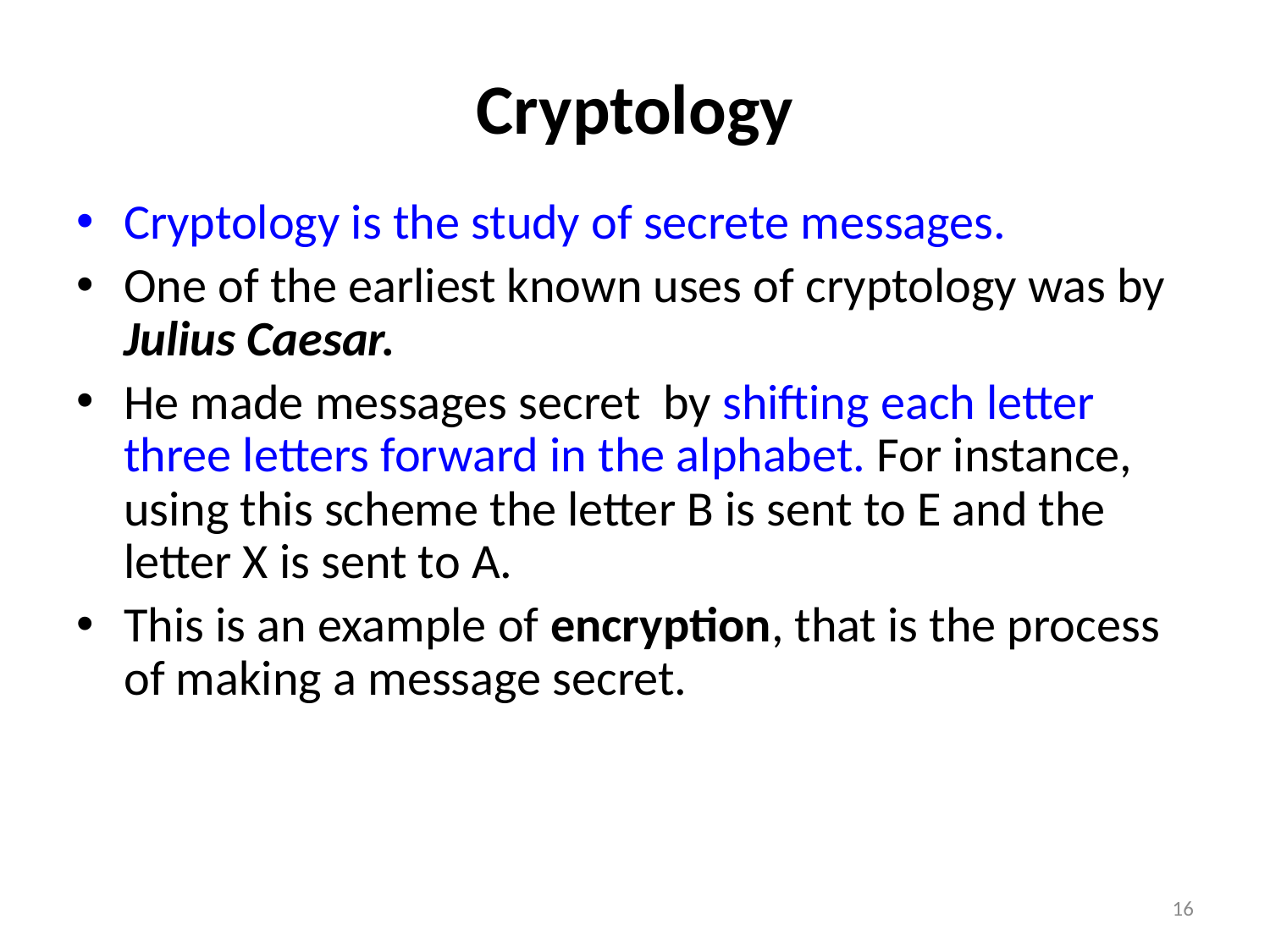

# Cryptology
Cryptology is the study of secrete messages.
One of the earliest known uses of cryptology was by Julius Caesar.
He made messages secret  by shifting each letter three letters forward in the alphabet. For instance, using this scheme the letter B is sent to E and the letter X is sent to A.
This is an example of encryption, that is the process of making a message secret.
16